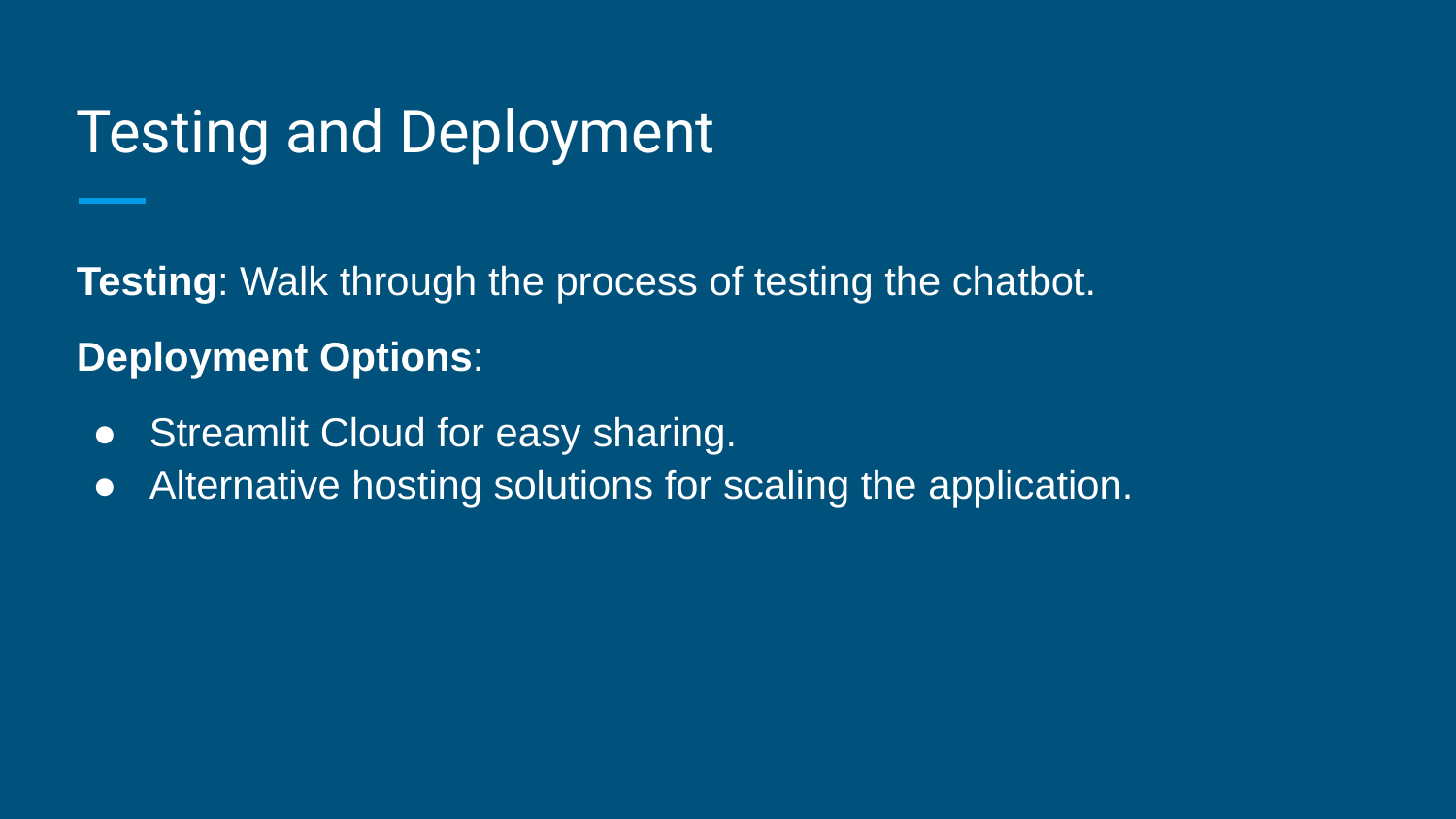

# Testing and Deployment
Testing: Walk through the process of testing the chatbot.
Deployment Options:
Streamlit Cloud for easy sharing.
Alternative hosting solutions for scaling the application.